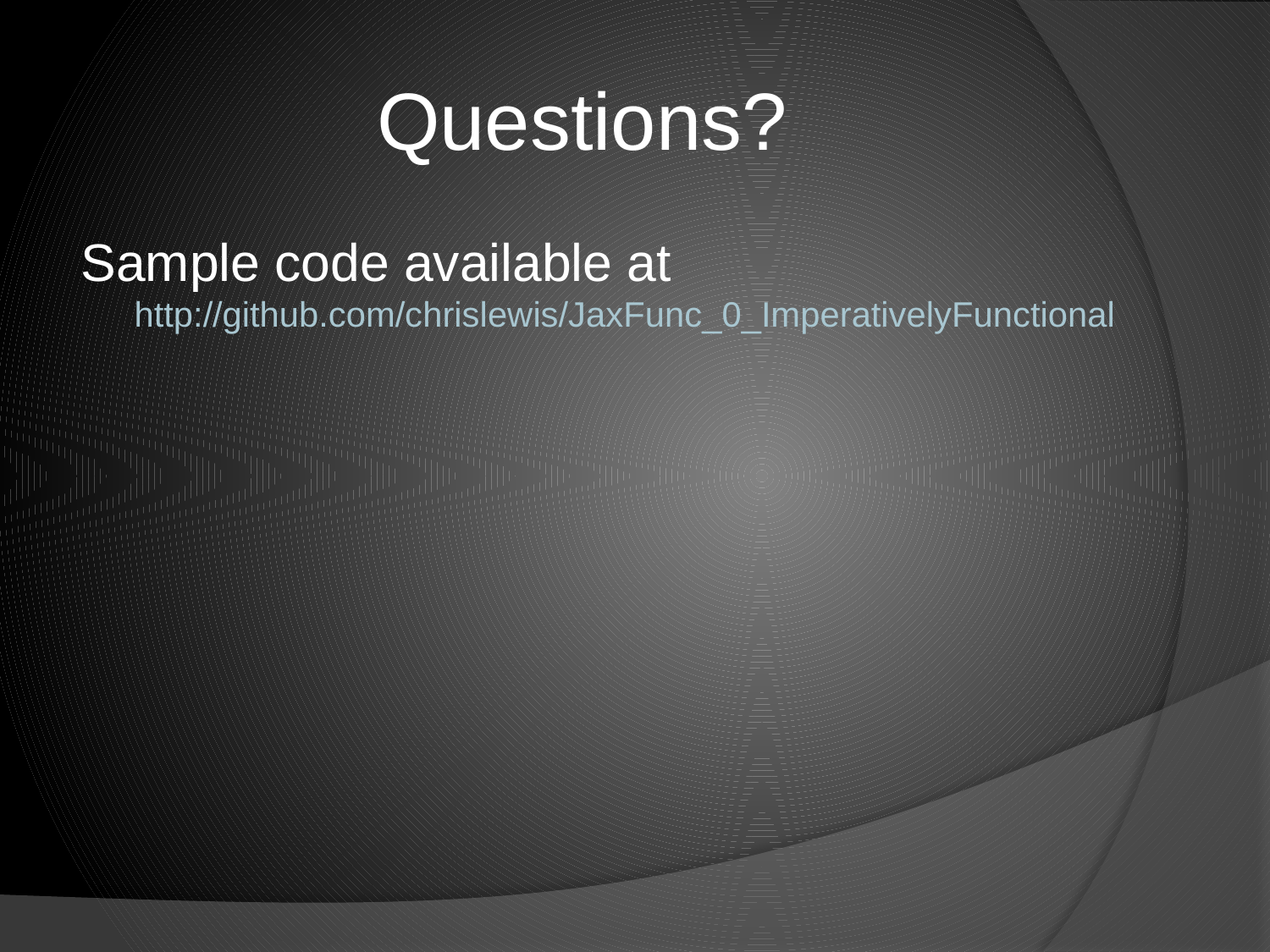

# Questions?
Sample code available at
http://github.com/chrislewis/JaxFunc_0_ImperativelyFunctional